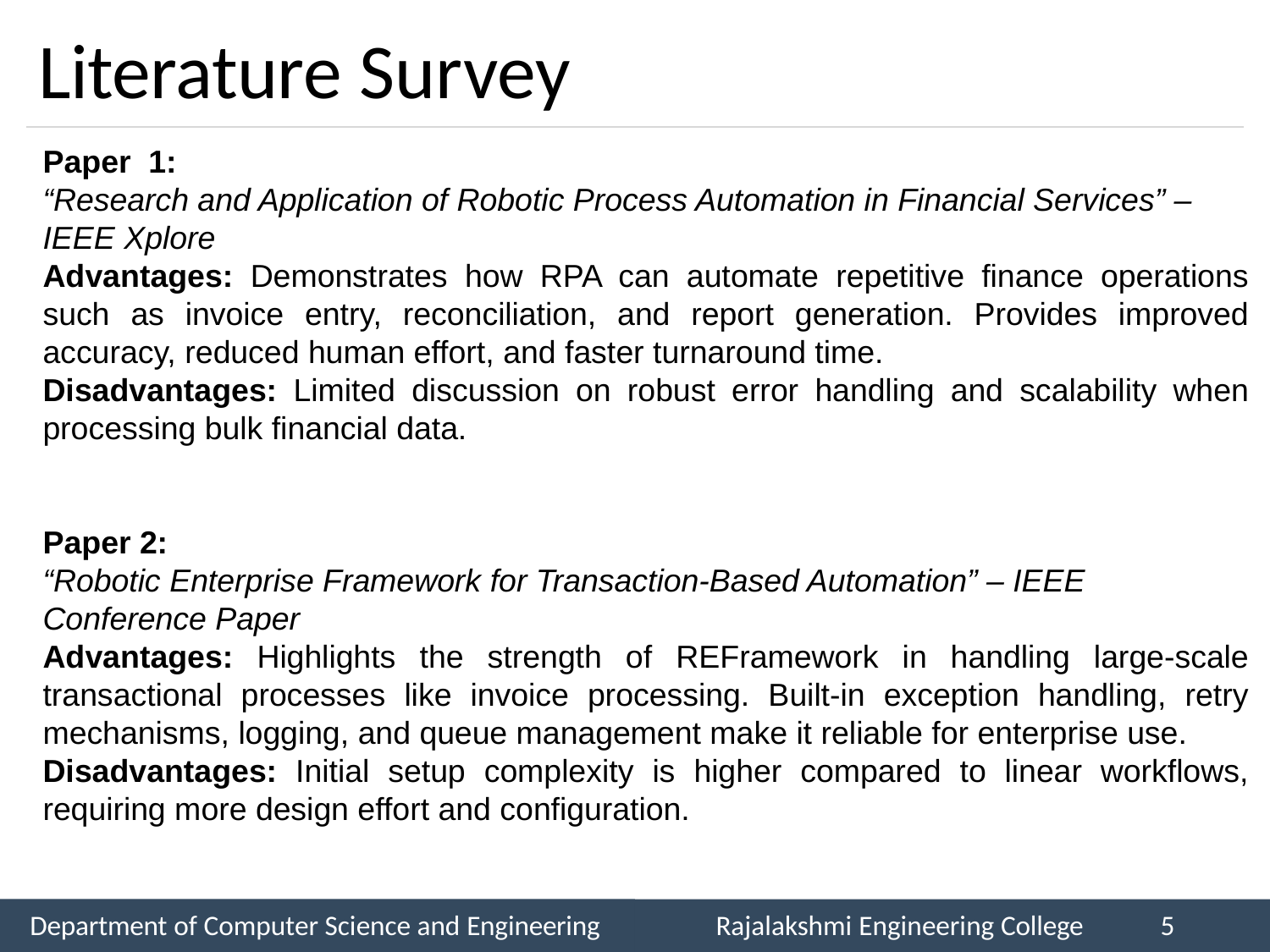

# Literature Survey
Paper  1:
“Research and Application of Robotic Process Automation in Financial Services” – IEEE Xplore
Advantages: Demonstrates how RPA can automate repetitive finance operations such as invoice entry, reconciliation, and report generation. Provides improved accuracy, reduced human effort, and faster turnaround time.
Disadvantages: Limited discussion on robust error handling and scalability when processing bulk financial data.

Paper 2:
“Robotic Enterprise Framework for Transaction-Based Automation” – IEEE Conference Paper
Advantages: Highlights the strength of REFramework in handling large-scale transactional processes like invoice processing. Built-in exception handling, retry mechanisms, logging, and queue management make it reliable for enterprise use.
Disadvantages: Initial setup complexity is higher compared to linear workflows, requiring more design effort and configuration.
Department of Computer Science and Engineering
Rajalakshmi Engineering College
5